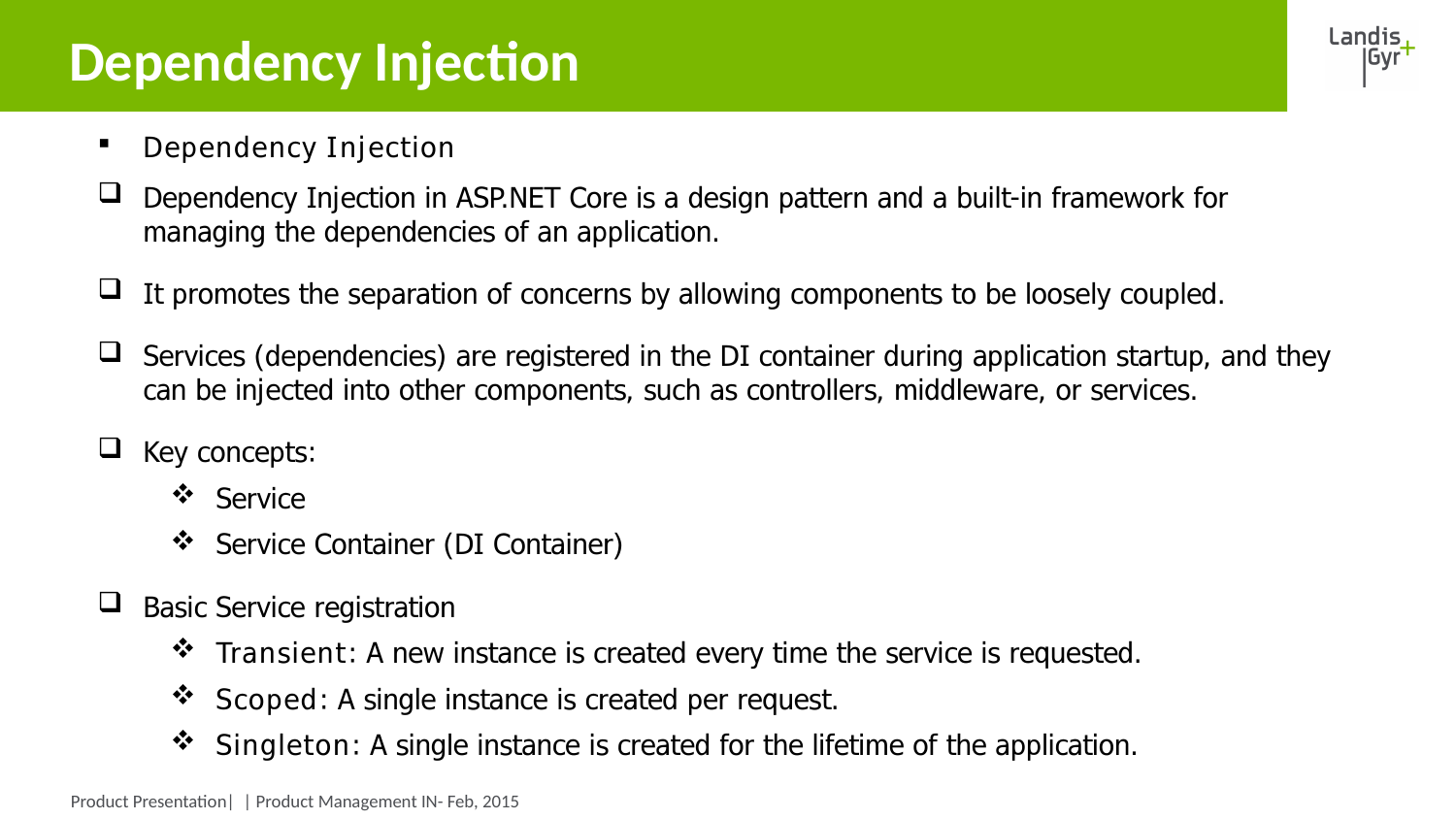

# Dependency Injection
Dependency Injection
Dependency Injection in ASP.NET Core is a design pattern and a built-in framework for managing the dependencies of an application.
It promotes the separation of concerns by allowing components to be loosely coupled.
Services (dependencies) are registered in the DI container during application startup, and they can be injected into other components, such as controllers, middleware, or services.
Key concepts:
Service
Service Container (DI Container)
Basic Service registration
Transient: A new instance is created every time the service is requested.
Scoped: A single instance is created per request.
Singleton: A single instance is created for the lifetime of the application.